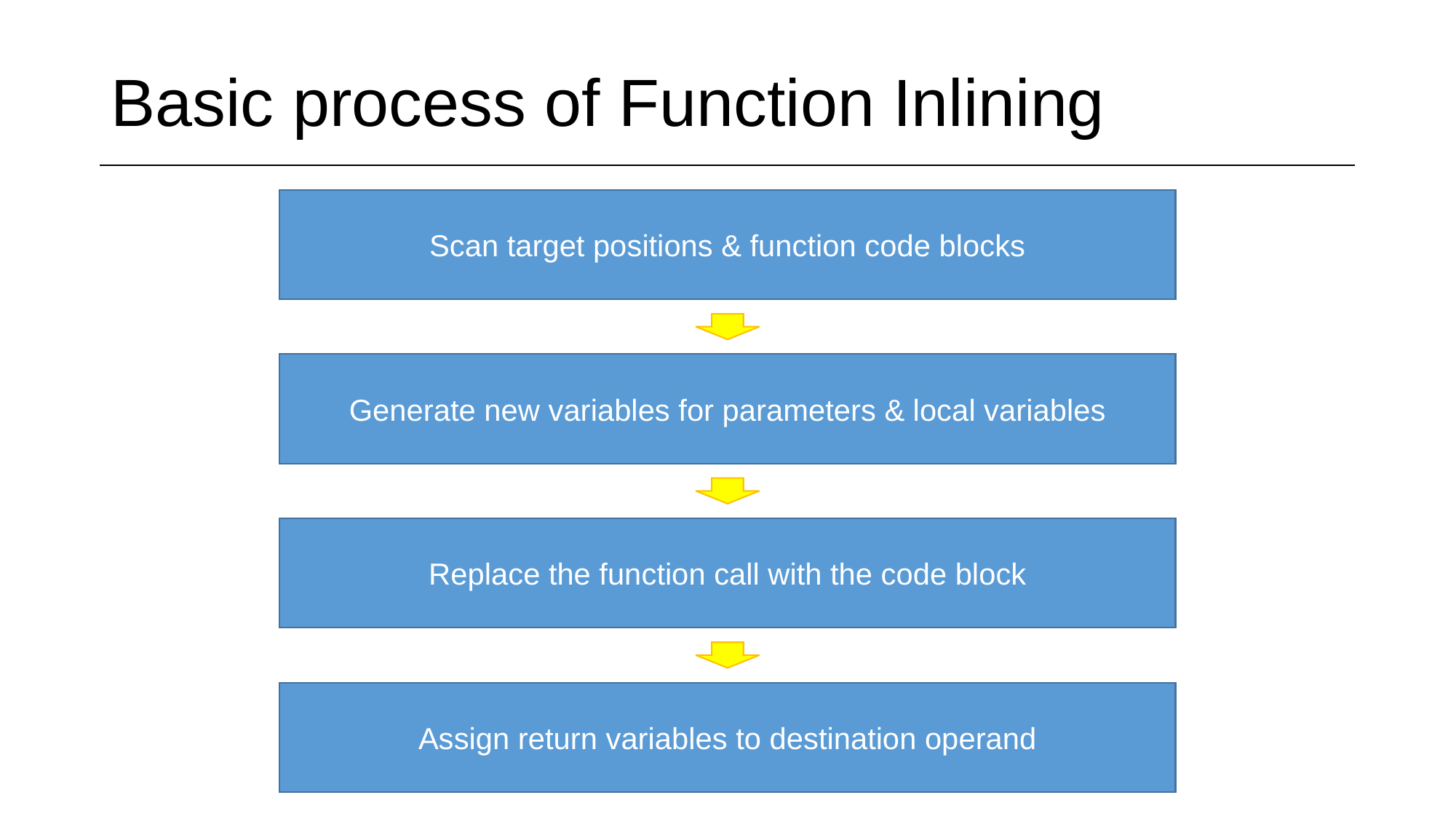

# Basic process of Function Inlining
Scan target positions & function code blocks

Generate new variables for parameters & local variables

Replace the function call with the code block

Assign return variables to destination operand